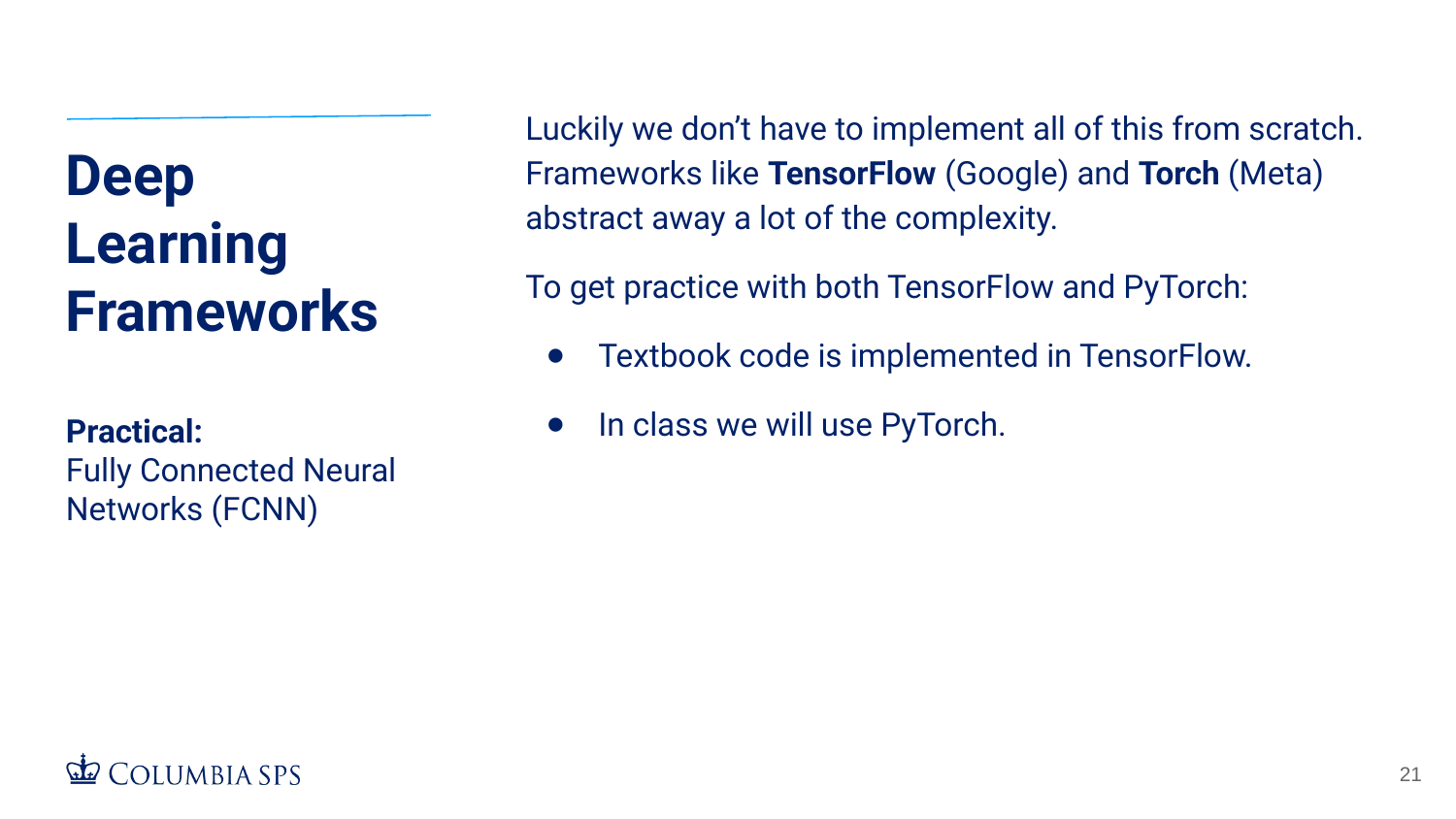

Luckily we don’t have to implement all of this from scratch. Frameworks like TensorFlow (Google) and Torch (Meta) abstract away a lot of the complexity.
To get practice with both TensorFlow and PyTorch:
Textbook code is implemented in TensorFlow.
In class we will use PyTorch.

# Deep Learning Frameworks

Practical:
Fully Connected Neural Networks (FCNN)
21